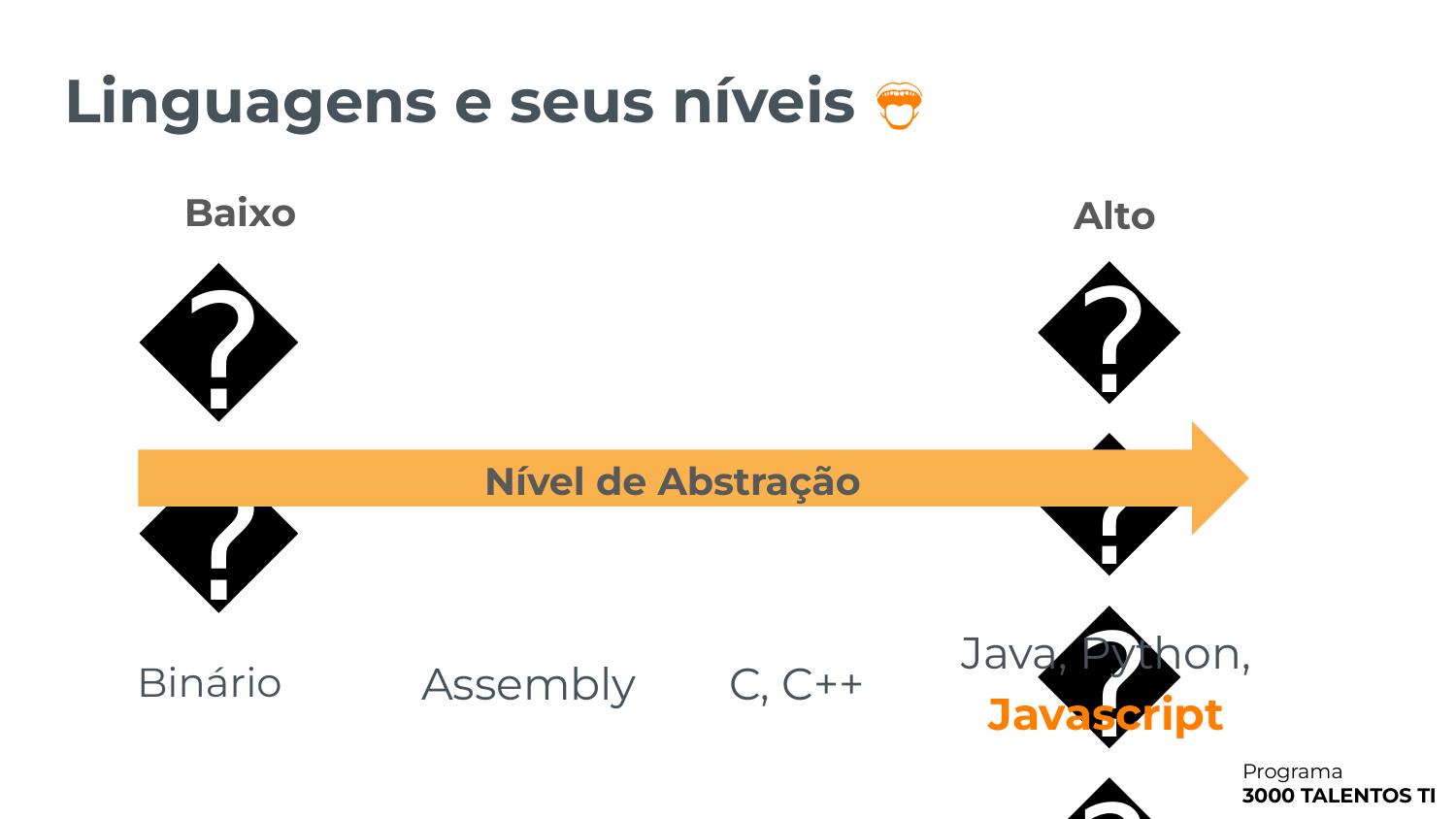

# Linguagens e seus níveis 👅
Baixo
Alto
💁🏽‍♀️
💻

Nível de Abstração
Assembly
Java, Python, Javascript
C, C++
Binário